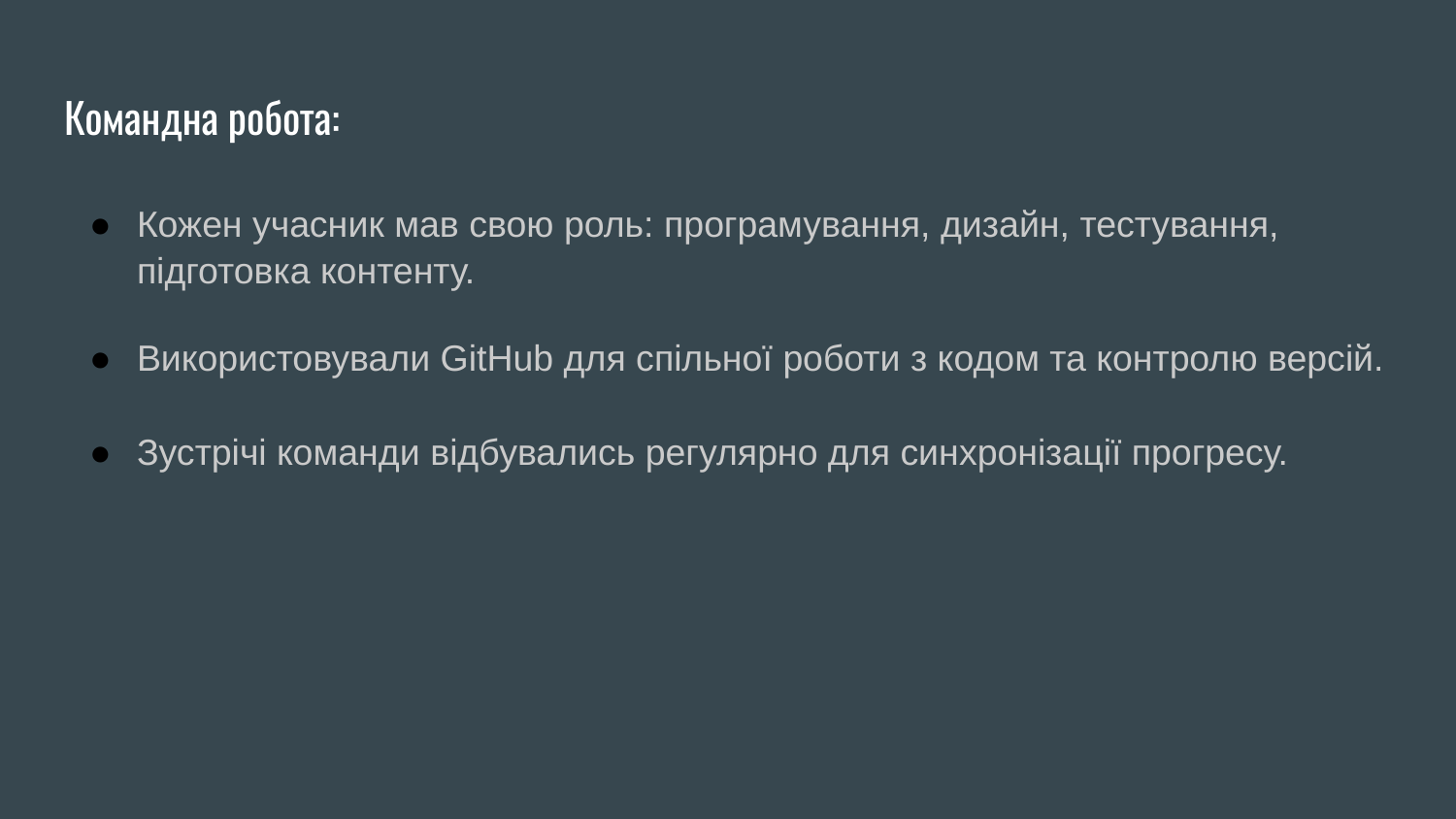

# Командна робота:
Кожен учасник мав свою роль: програмування, дизайн, тестування, підготовка контенту.
Використовували GitHub для спільної роботи з кодом та контролю версій.
Зустрічі команди відбувались регулярно для синхронізації прогресу.